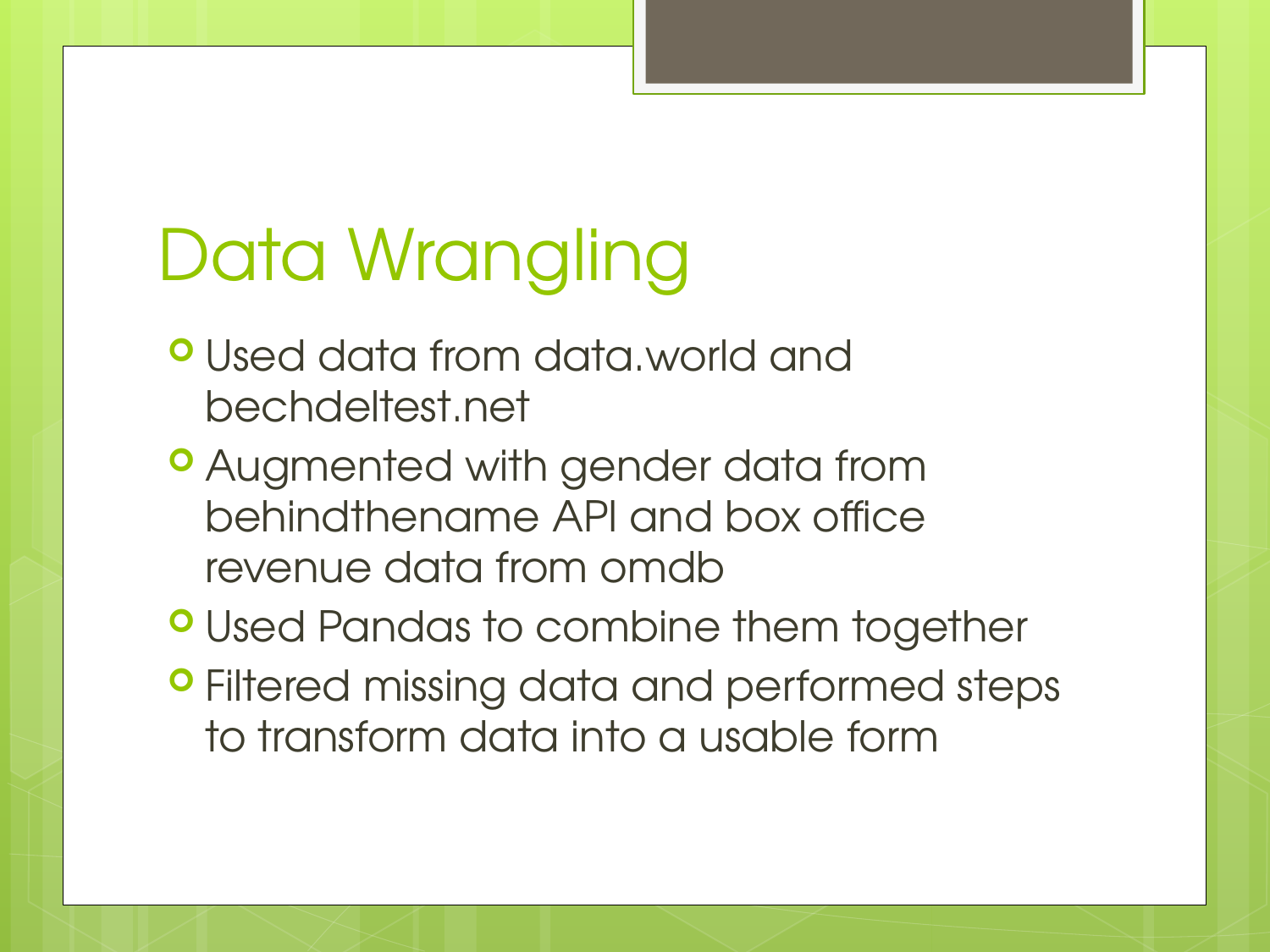

# Data Wrangling
Used data from data.world and bechdeltest.net
Augmented with gender data from behindthename API and box office revenue data from omdb
Used Pandas to combine them together
Filtered missing data and performed steps to transform data into a usable form